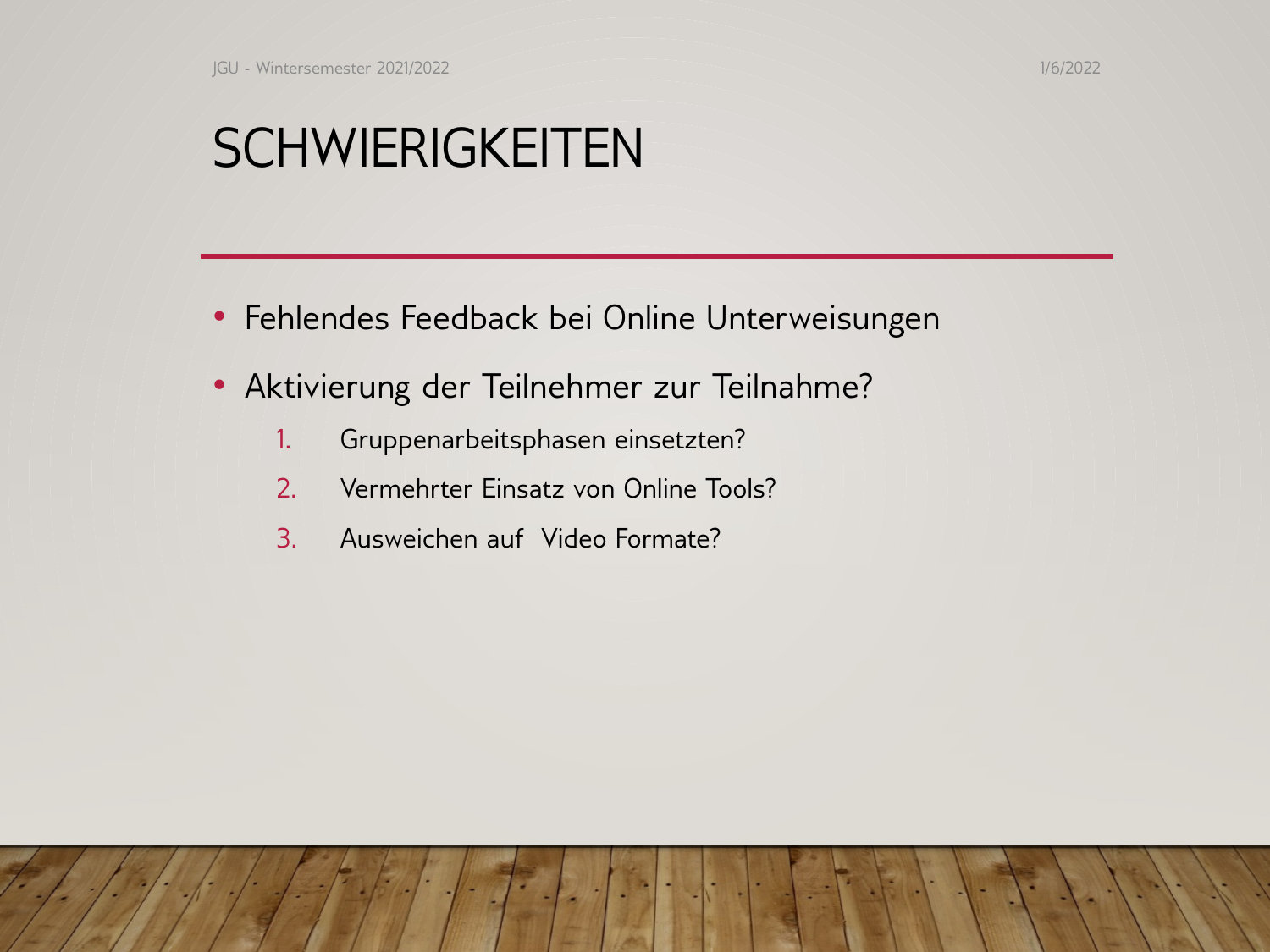

JGU - Wintersemester 2021/2022
1/6/2022
# Schwierigkeiten
Fehlendes Feedback bei Online Unterweisungen
Aktivierung der Teilnehmer zur Teilnahme?
Gruppenarbeitsphasen einsetzten?
Vermehrter Einsatz von Online Tools?
Ausweichen auf  Video Formate?